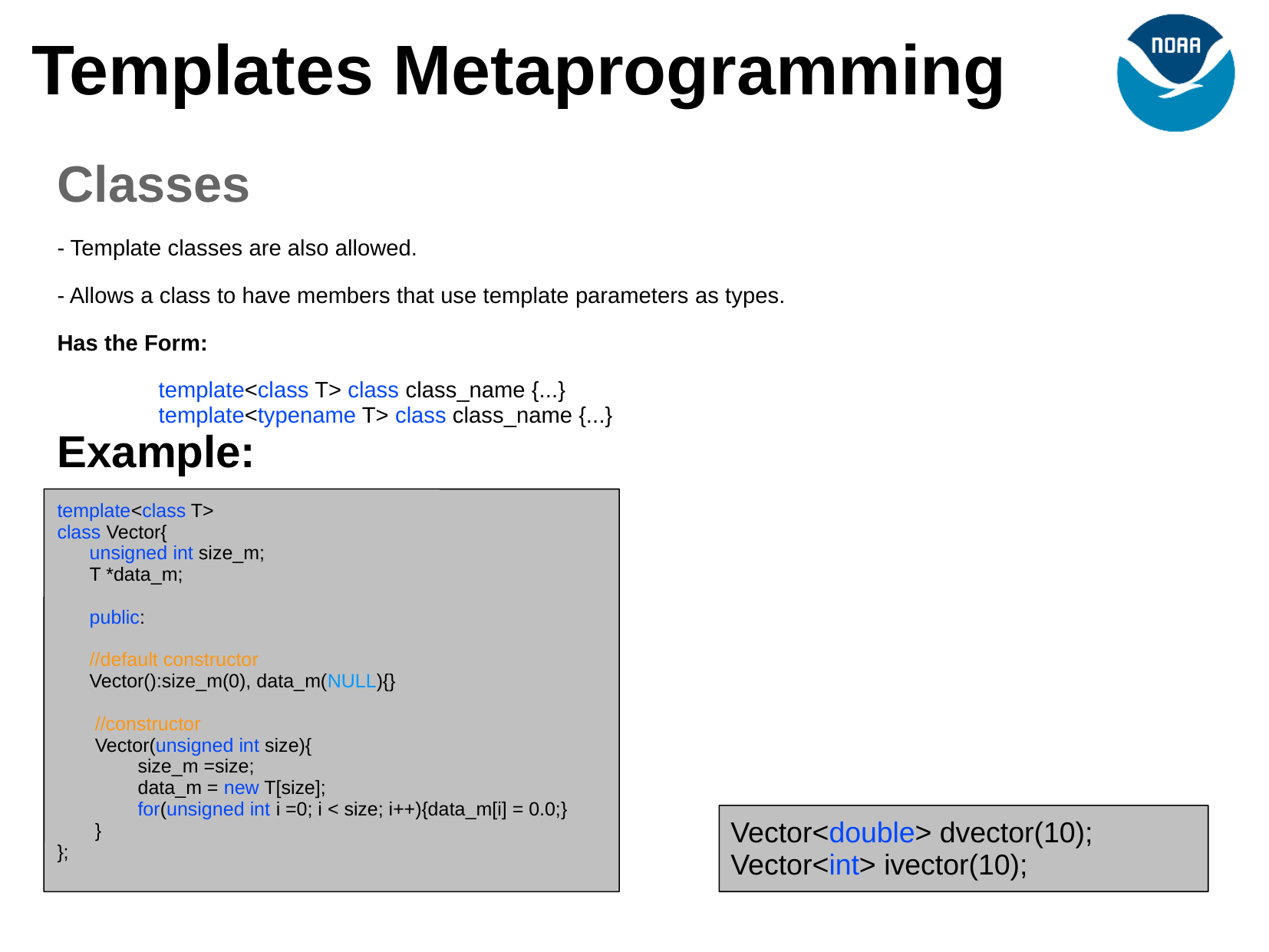

Templates Metaprogramming
Classes
- Template classes are also allowed.
- Allows a class to have members that use template parameters as types.
Has the Form:
                template<class T> class class_name {...}
                template<typename T> class class_name {...}
Example:
template<class T>
class Vector{
      unsigned int size_m;
      T *data_m;

      public:

      //default constructor
      Vector():size_m(0), data_m(NULL){}

       //constructor
       Vector(unsigned int size){
               size_m =size;
               data_m = new T[size];
               for(unsigned int i =0; i < size; i++){data_m[i] = 0.0;}
       }
};

Vector<double> dvector(10);
Vector<int> ivector(10);